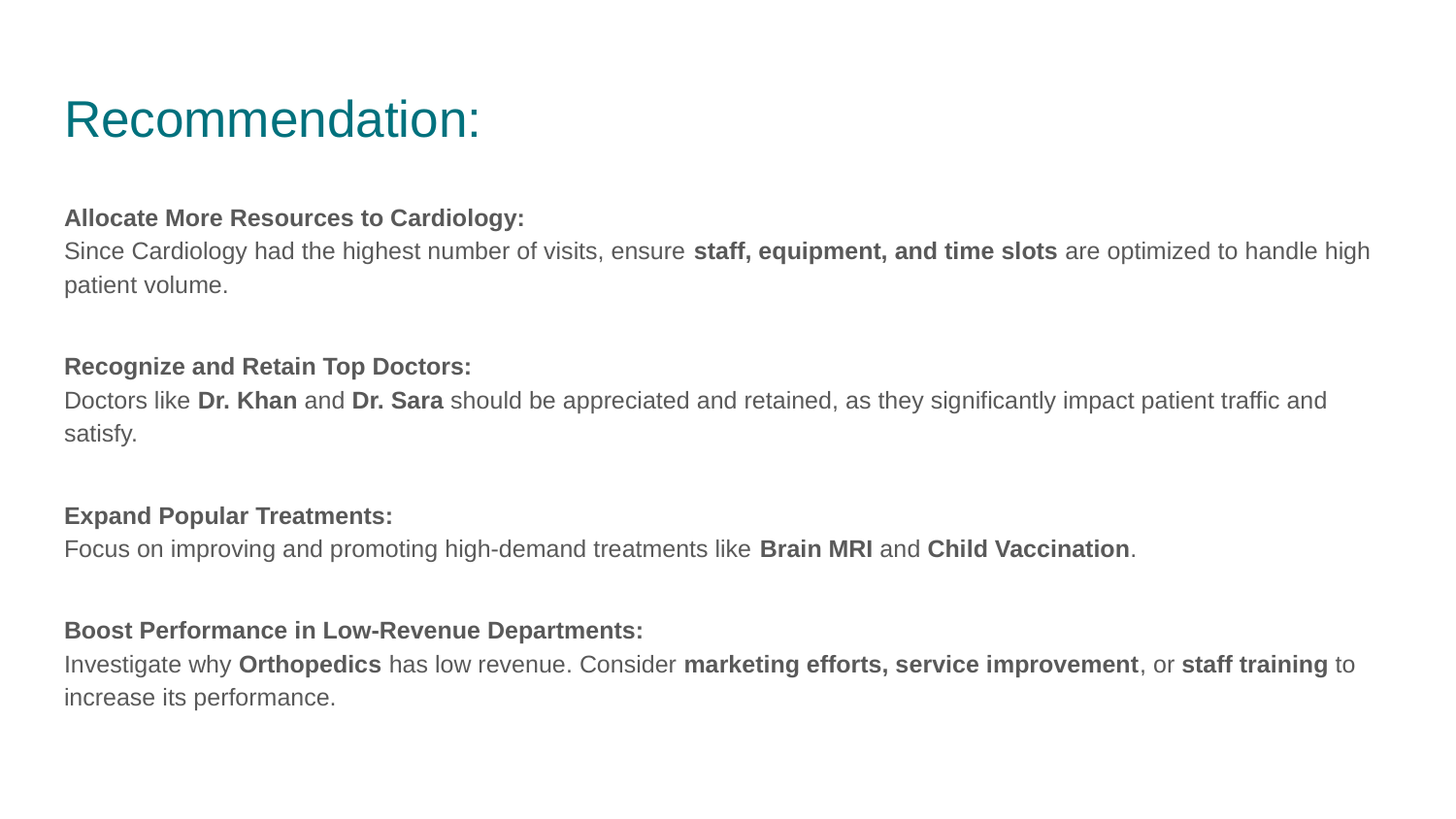

# Recommendation:
Allocate More Resources to Cardiology:
Since Cardiology had the highest number of visits, ensure staff, equipment, and time slots are optimized to handle high patient volume.
Recognize and Retain Top Doctors:
Doctors like Dr. Khan and Dr. Sara should be appreciated and retained, as they significantly impact patient traffic and satisfy.
Expand Popular Treatments:
Focus on improving and promoting high-demand treatments like Brain MRI and Child Vaccination.
Boost Performance in Low-Revenue Departments:
Investigate why Orthopedics has low revenue. Consider marketing efforts, service improvement, or staff training to increase its performance.